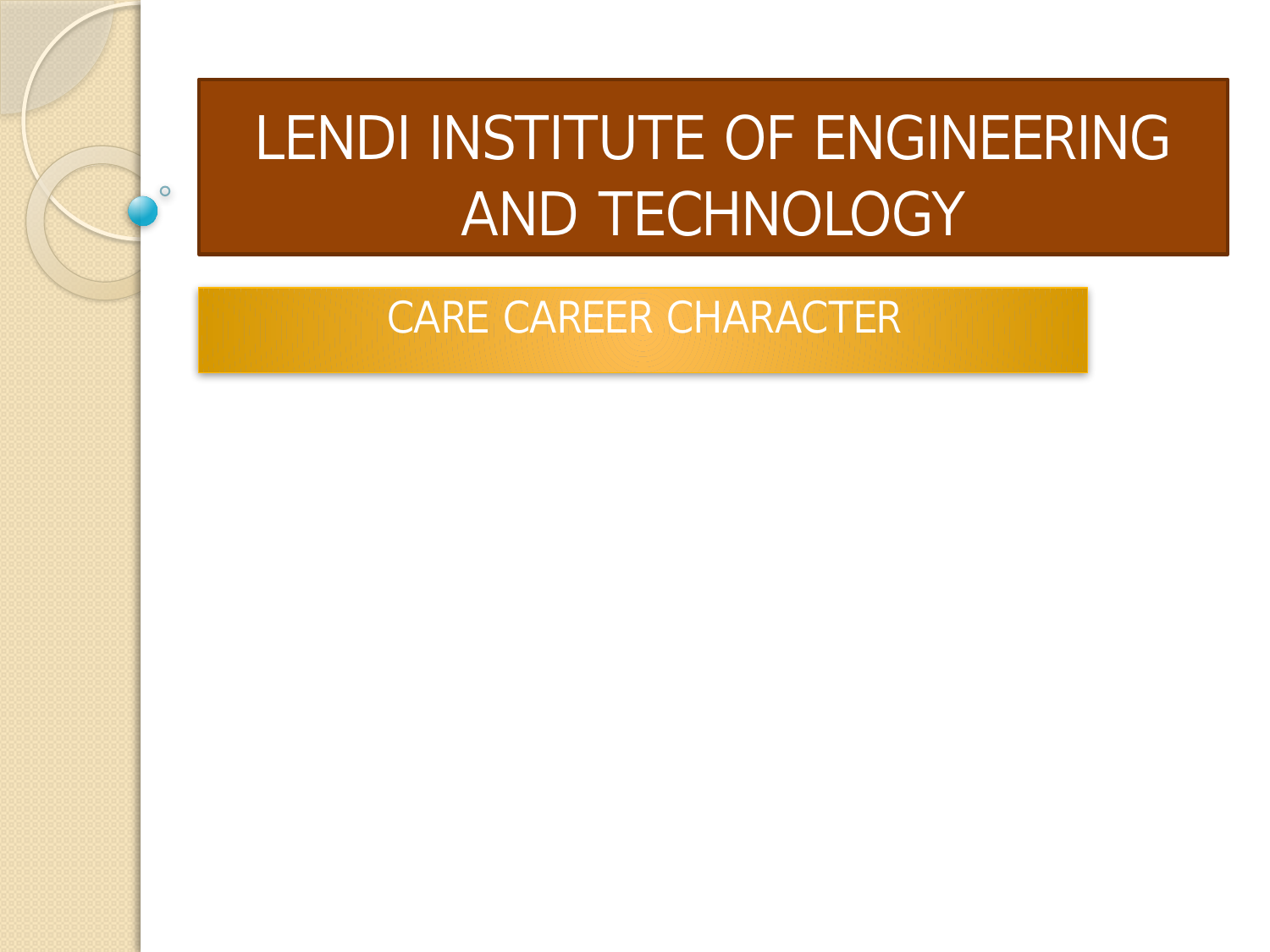

# LENDI INSTITUTE OF ENGINEERING AND TECHNOLOGY
CARE CAREER CHARACTER